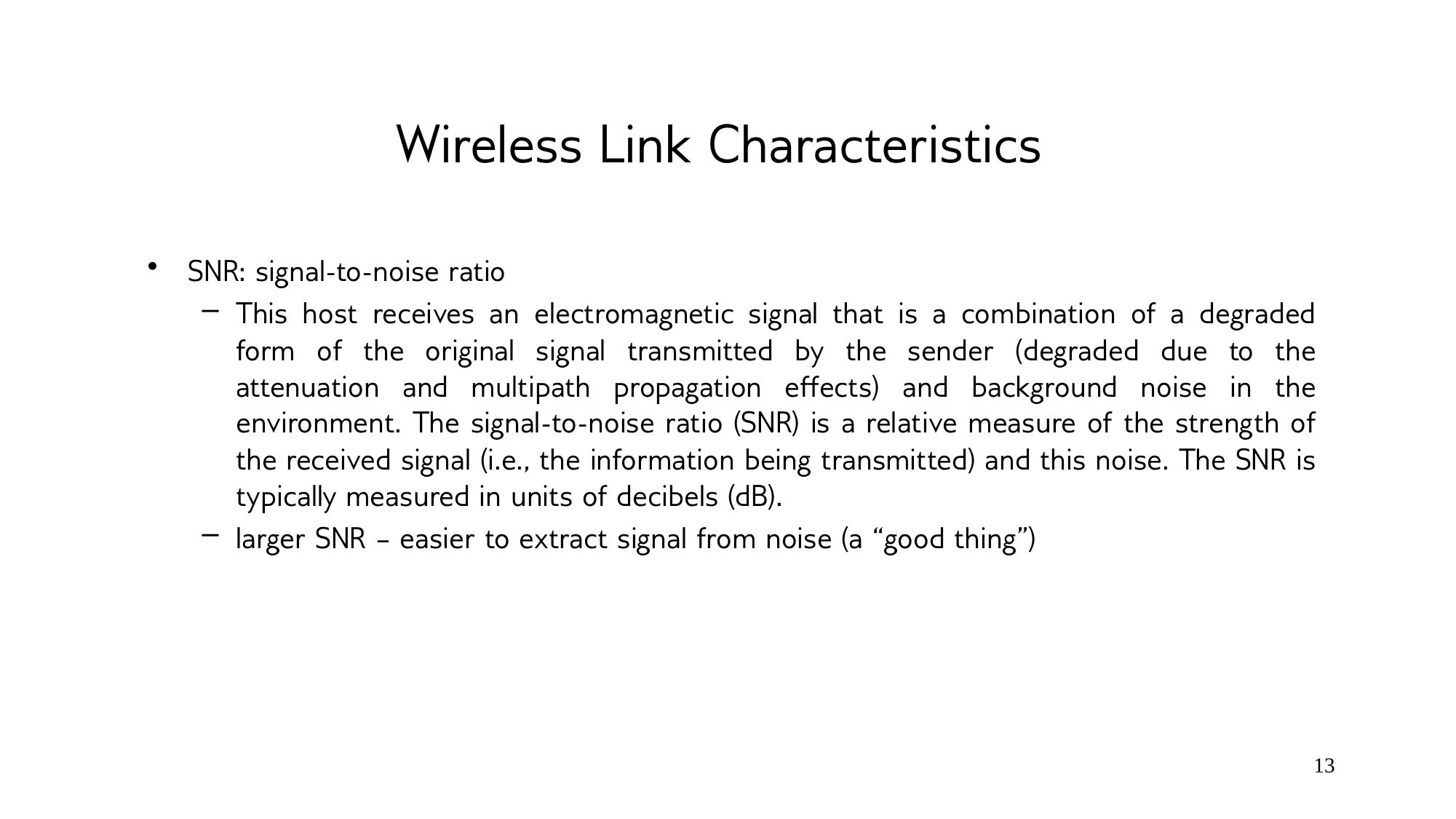

# Wireless Link Characteristics
SNR: signal-to-noise ratio
This host receives an electromagnetic signal that is a combination of a degraded form of the original signal transmitted by the sender (degraded due to the attenuation and multipath propagation effects) and background noise in the environment. The signal-to-noise ratio (SNR) is a relative measure of the strength of the received signal (i.e., the information being transmitted) and this noise. The SNR is typically measured in units of decibels (dB).
larger SNR – easier to extract signal from noise (a “good thing”)

13